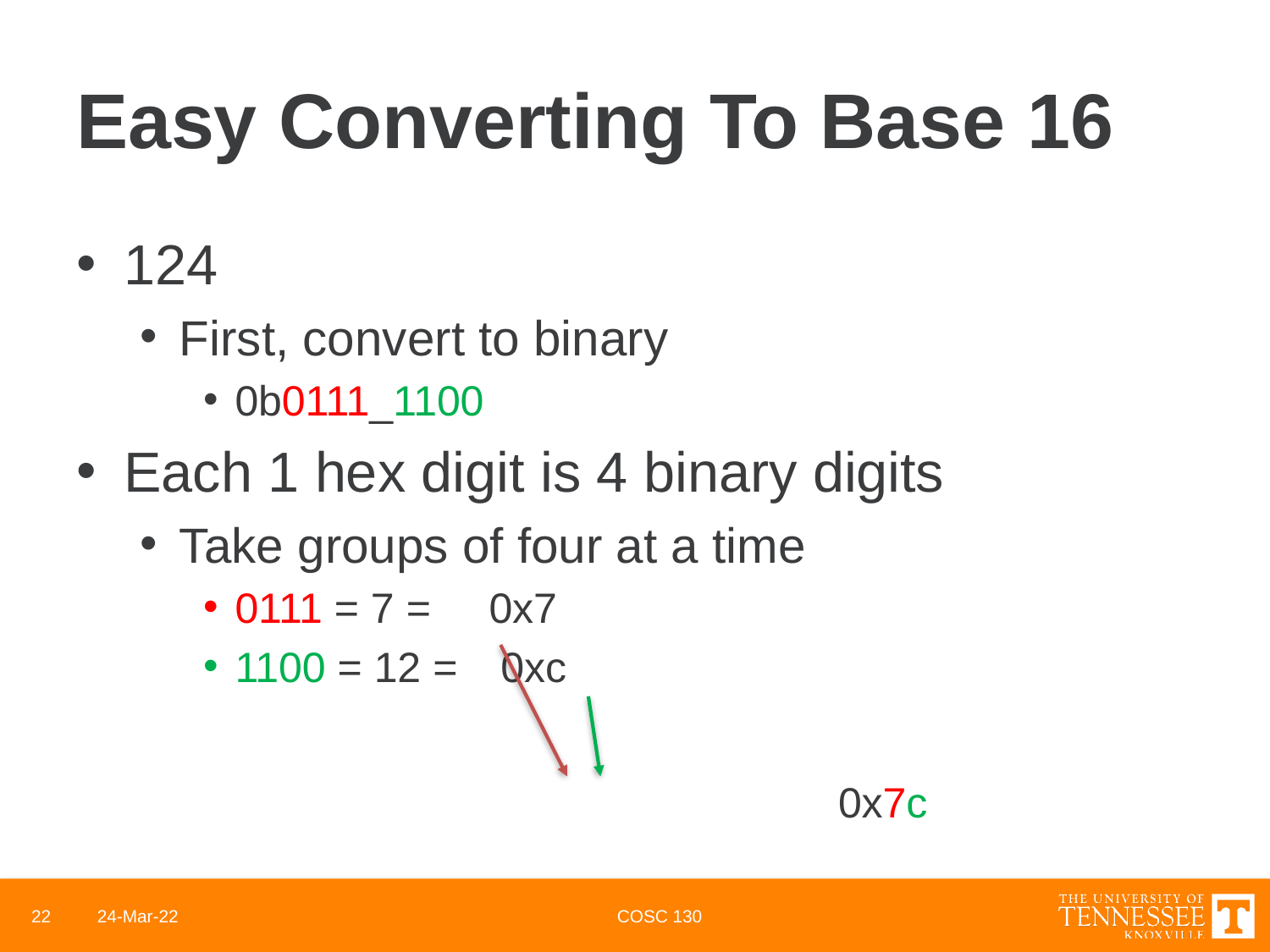

# Easy Converting To Base 16
124
First, convert to binary
0b0111_1100
Each 1 hex digit is 4 binary digits
Take groups of four at a time
0111 = 7 = 	0x7
1100 = 12 =	 0xc

					0x7c
22
24-Mar-22
COSC 130